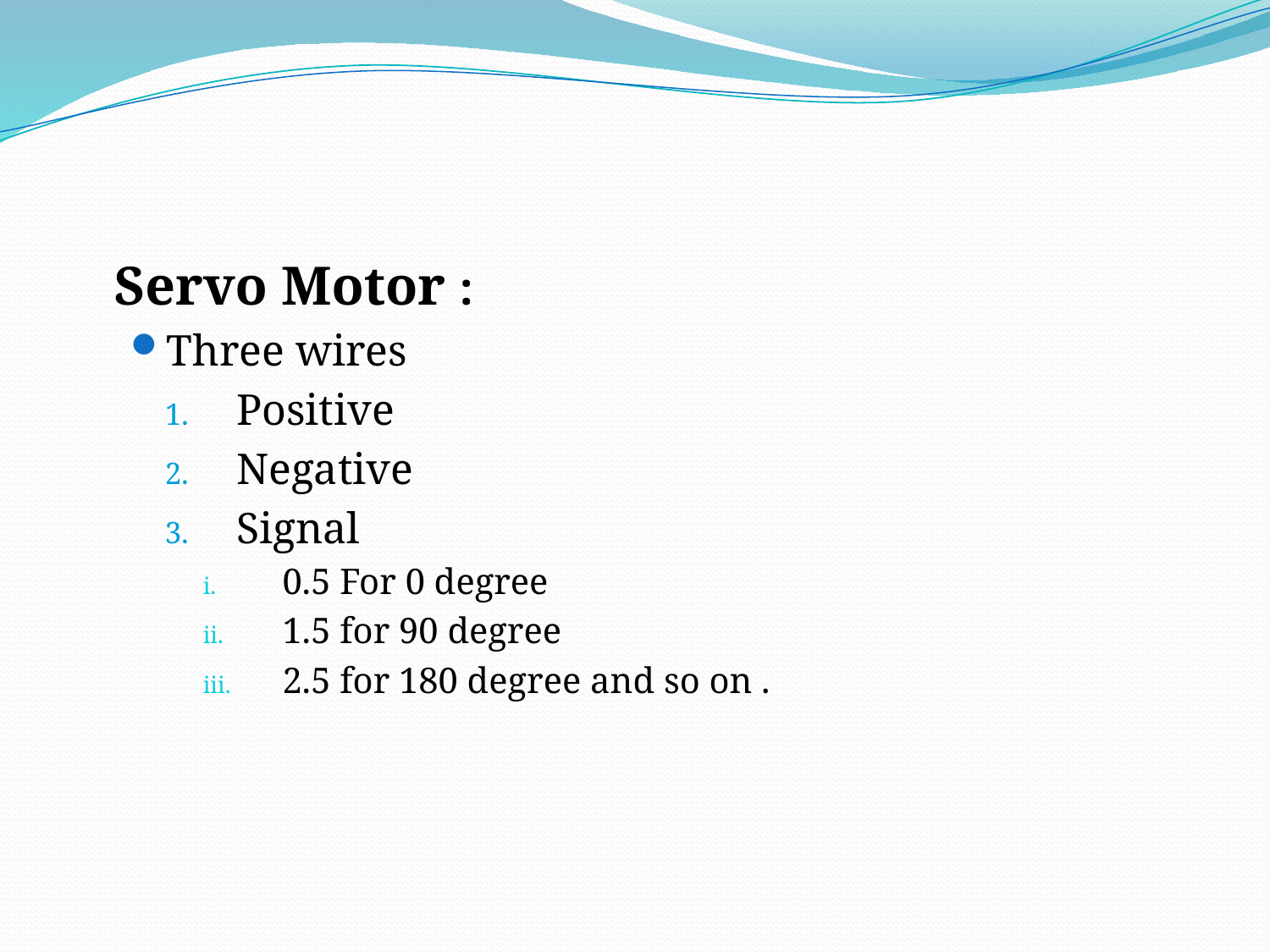

Servo Motor :
Three wires
Positive
Negative
Signal
0.5 For 0 degree
1.5 for 90 degree
2.5 for 180 degree and so on .